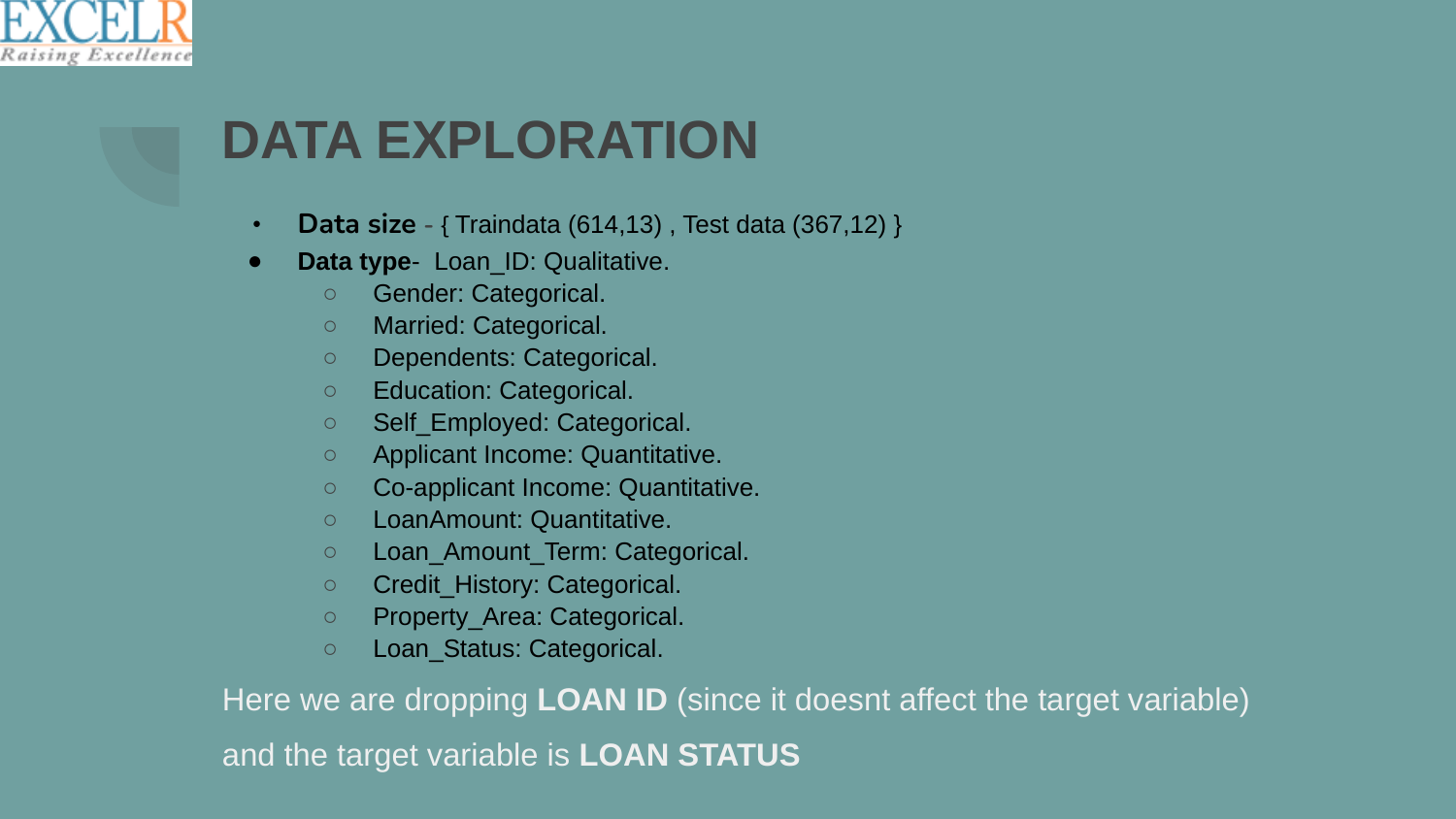

# DATA EXPLORATION
Data size - { Traindata (614,13) , Test data (367,12) }
Data type-  Loan_ID: Qualitative.
Gender: Categorical.
Married: Categorical.
Dependents: Categorical.
Education: Categorical.
Self_Employed: Categorical.
Applicant Income: Quantitative.
Co-applicant Income: Quantitative.
LoanAmount: Quantitative.
Loan_Amount_Term: Categorical.
Credit_History: Categorical.
Property_Area: Categorical.
Loan_Status: Categorical.
Here we are dropping LOAN ID (since it doesnt affect the target variable)
and the target variable is LOAN STATUS